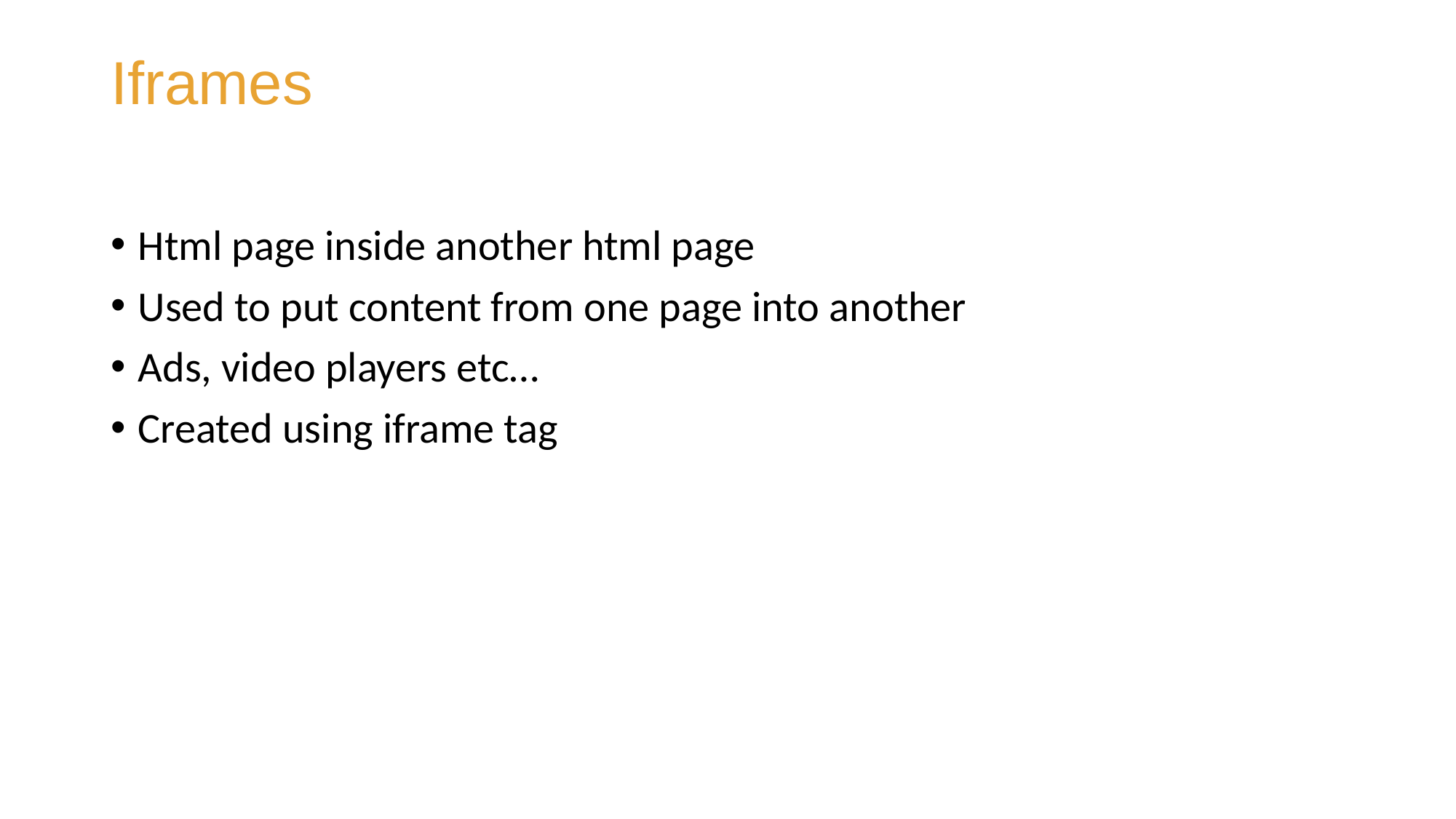

# Iframes
Html page inside another html page
Used to put content from one page into another
Ads, video players etc…
Created using iframe tag